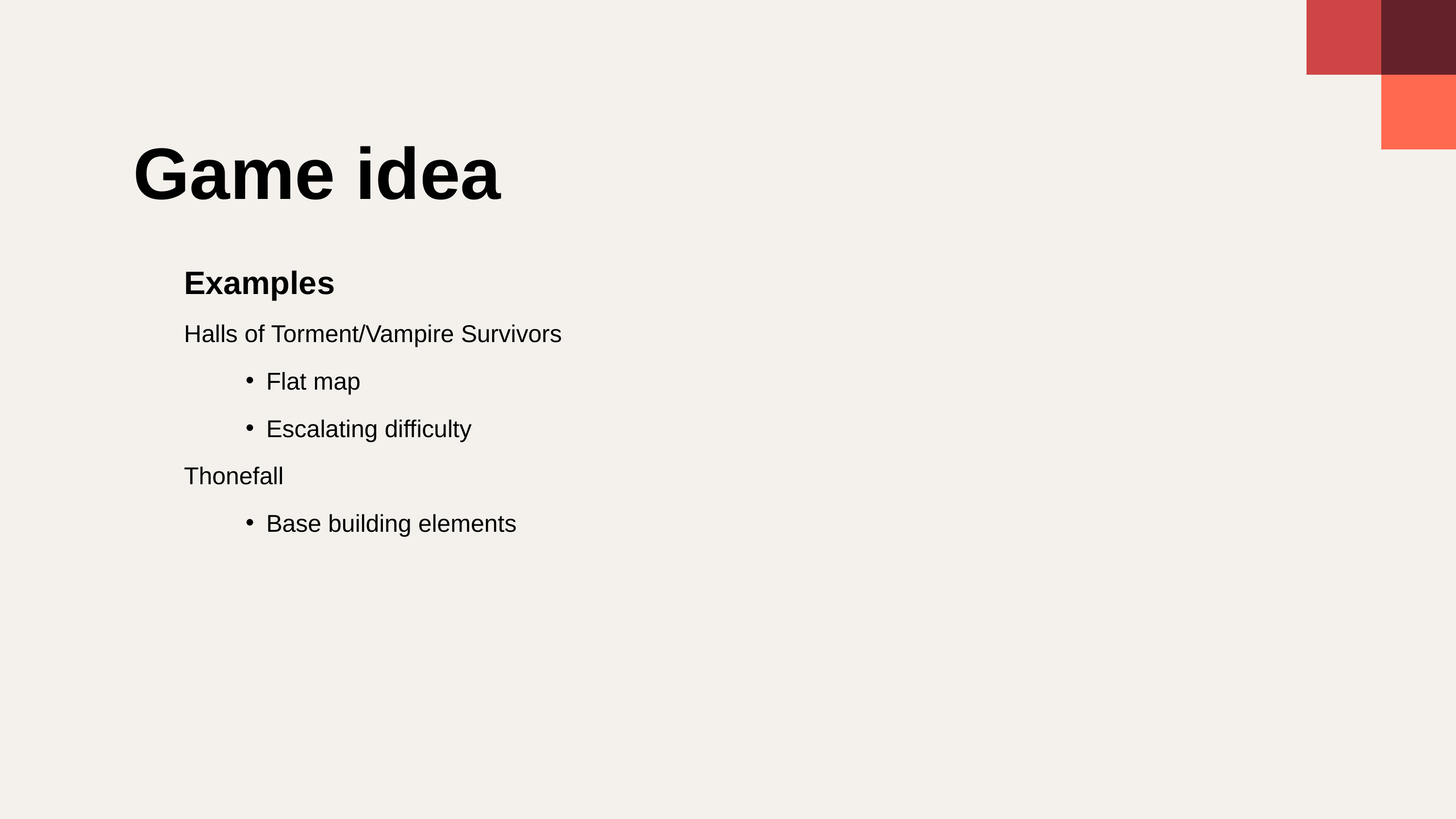

Game idea
Examples
Halls of Torment/Vampire Survivors
Flat map
Escalating difficulty
Thonefall
Base building elements